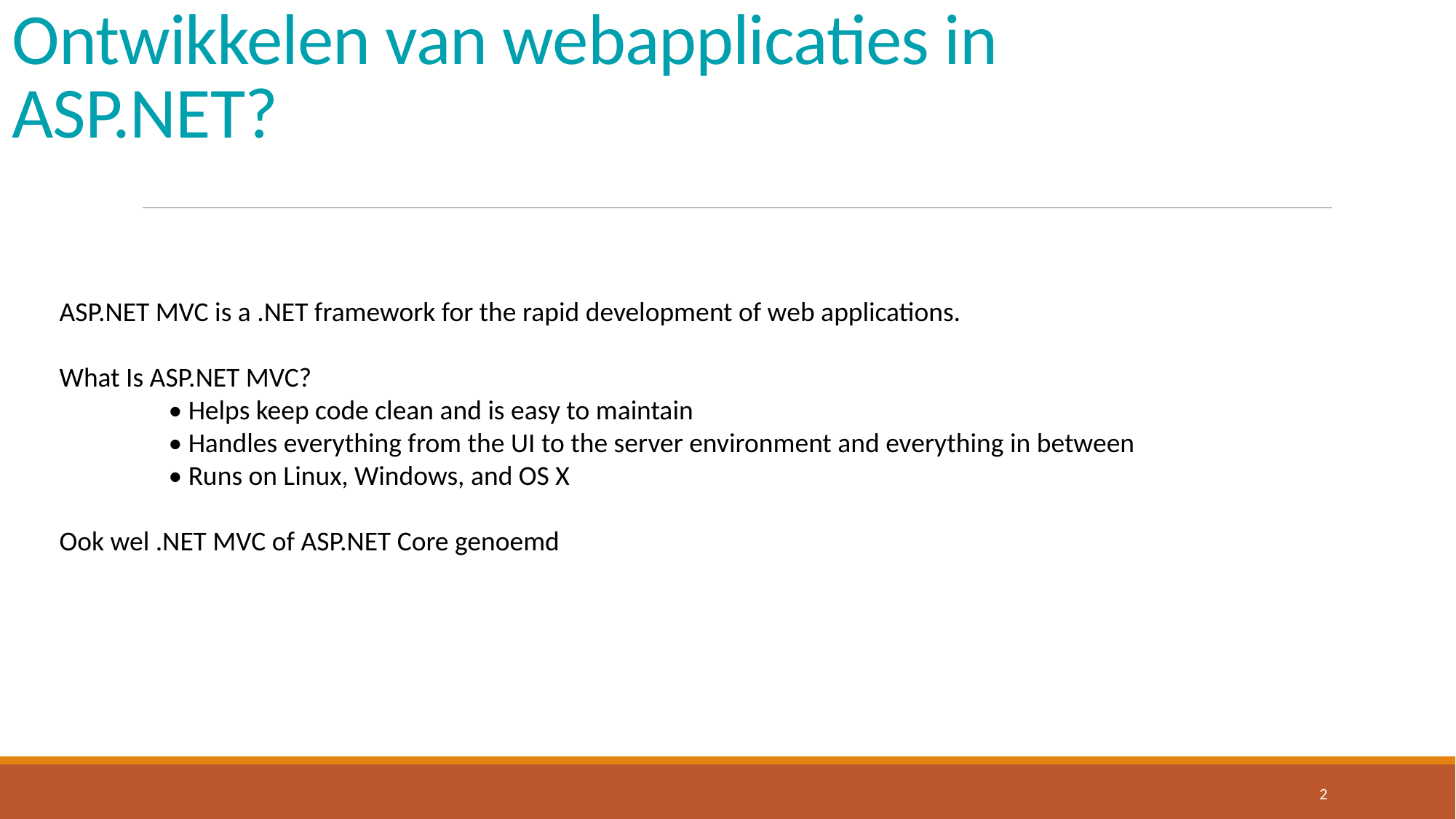

# Ontwikkelen van webapplicaties in ASP.NET?
ASP.NET MVC is a .NET framework for the rapid development of web applications.

What Is ASP.NET MVC?
	• Helps keep code clean and is easy to maintain
	• Handles everything from the UI to the server environment and everything in between
	• Runs on Linux, Windows, and OS X

Ook wel .NET MVC of ASP.NET Core genoemd

2